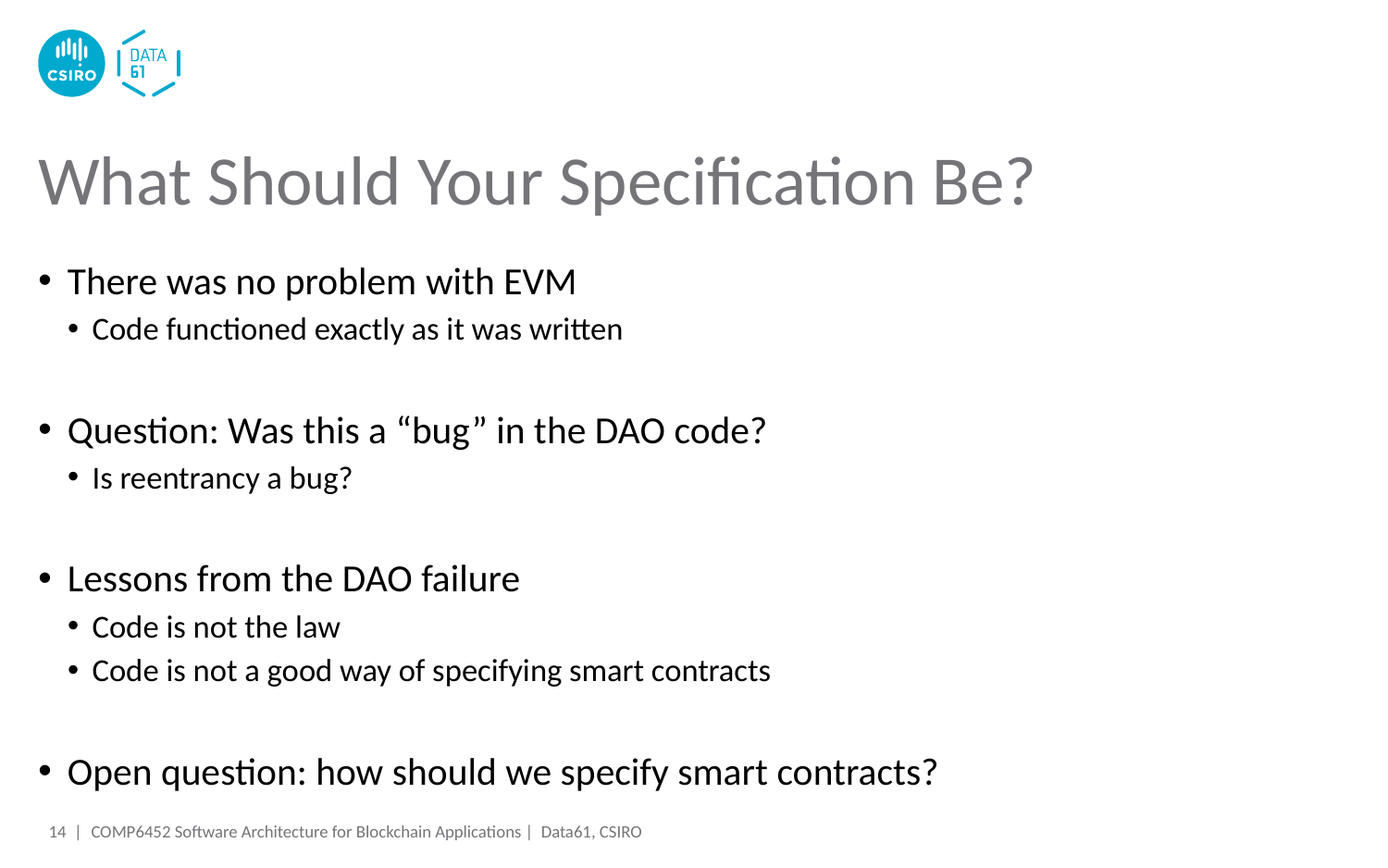

# What Should Your Specification Be?
There was no problem with EVM
Code functioned exactly as it was written

Question: Was this a “bug” in the DAO code?
Is reentrancy a bug?

Lessons from the DAO failure
Code is not the law
Code is not a good way of specifying smart contracts

Open question: how should we specify smart contracts?

14  |
COMP6452 Software Architecture for Blockchain Applications |  Data61, CSIRO